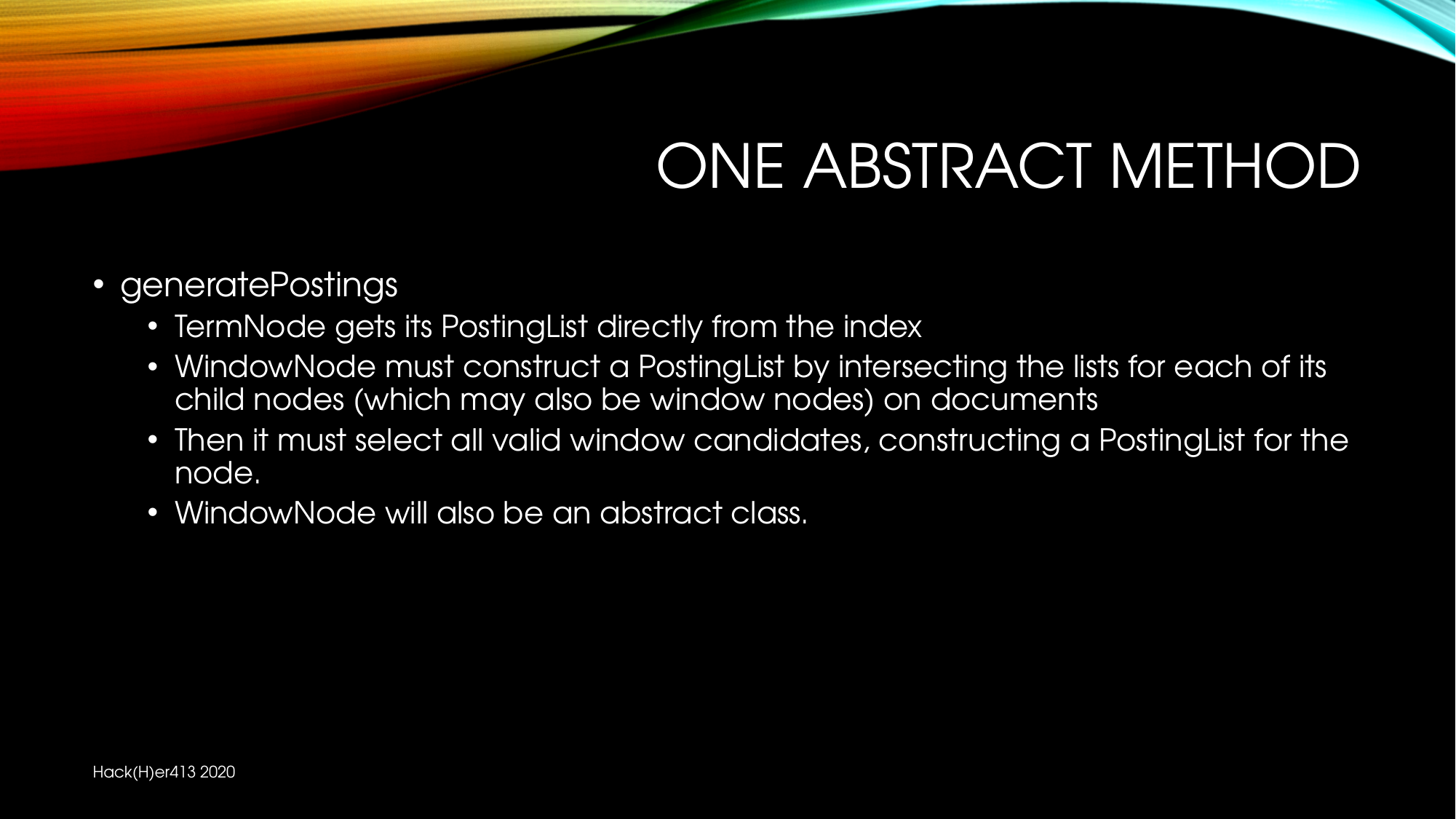

# One abstract method
generatePostings
TermNode gets its PostingList directly from the index
WindowNode must construct a PostingList by intersecting the lists for each of its child nodes (which may also be window nodes) on documents
Then it must select all valid window candidates, constructing a PostingList for the node.
WindowNode will also be an abstract class.
Hack(H)er413 2020